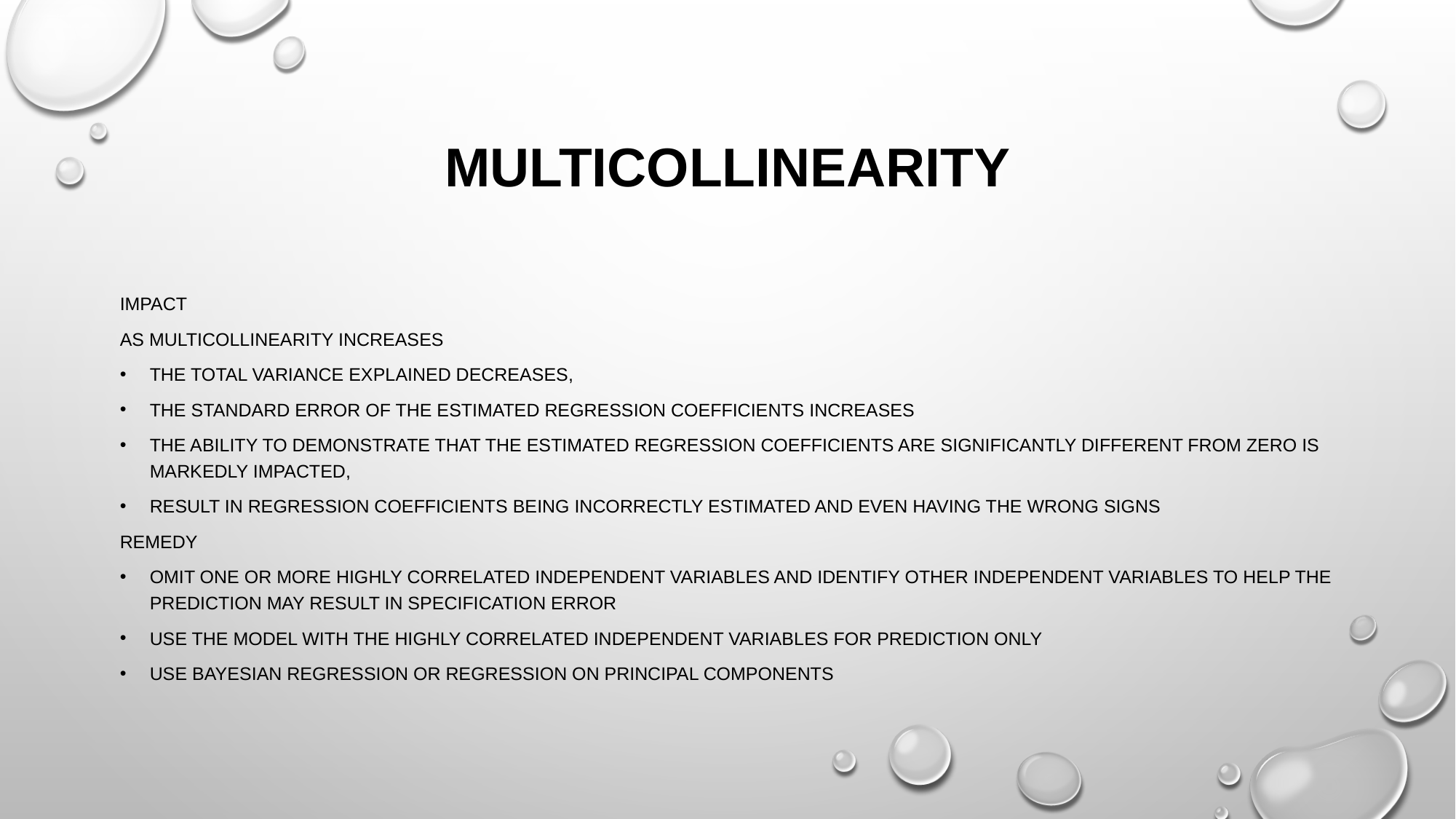

# Multicollinearity
Impact
As multicollinearity increases
the total variance explained decreases,
the standard error of the estimated regression coefficients increases
the ability to demonstrate that the estimated regression coefficients are significantly different from zero is  markedly impacted,
result in regression coefficients being incorrectly estimated and even having the wrong signs
Remedy
Omit one or more highly correlated independent variables and identify other independent variables to help the prediction May result in specification error
Use the model with the highly correlated independent variables for prediction only
Use Bayesian regression or regression on principal components